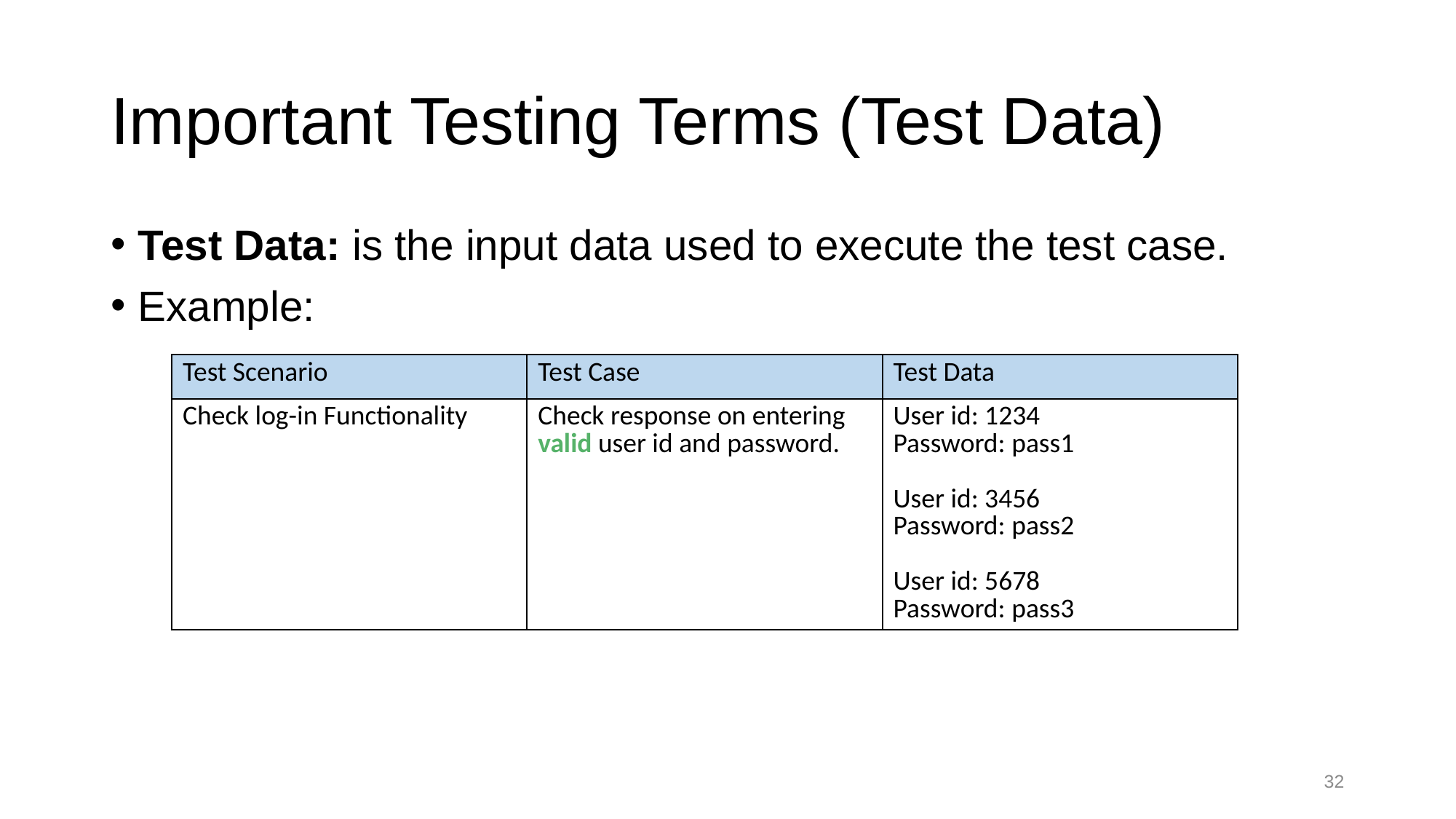

# Important Testing Terms (Test Data)
Test Data: is the input data used to execute the test case.
Example:

| Test Scenario | Test Case | Test Data |
| --- | --- | --- |
| Check log-in Functionality | Check response on entering valid user id and password. | User id: 1234 Password: pass1 User id: 3456 Password: pass2 User id: 5678 Password: pass3 |
32